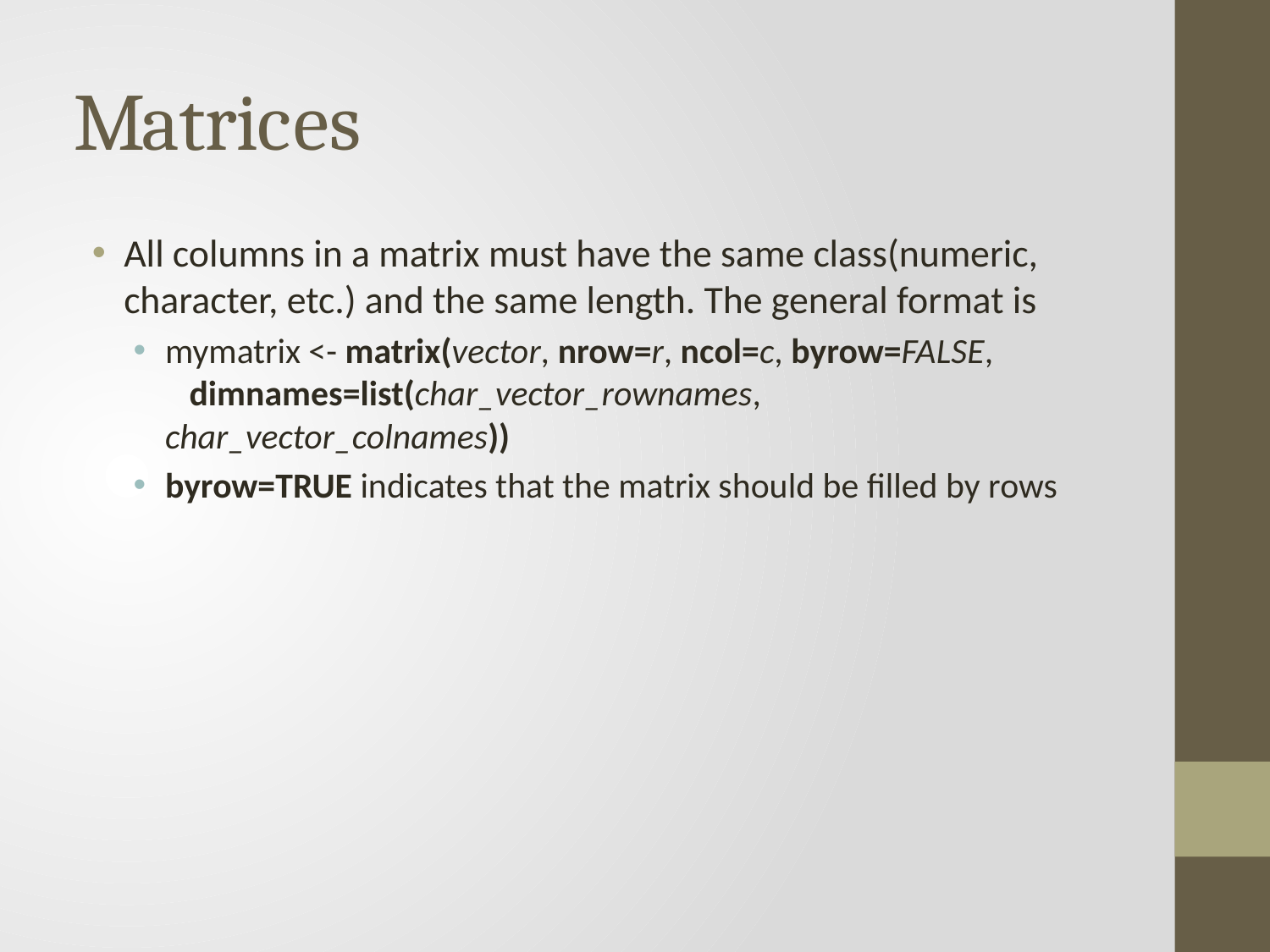

# Matrices
All columns in a matrix must have the same class(numeric, character, etc.) and the same length. The general format is
mymatrix <- matrix(vector, nrow=r, ncol=c, byrow=FALSE,
   dimnames=list(char_vector_rownames, char_vector_colnames))
byrow=TRUE indicates that the matrix should be filled by rows